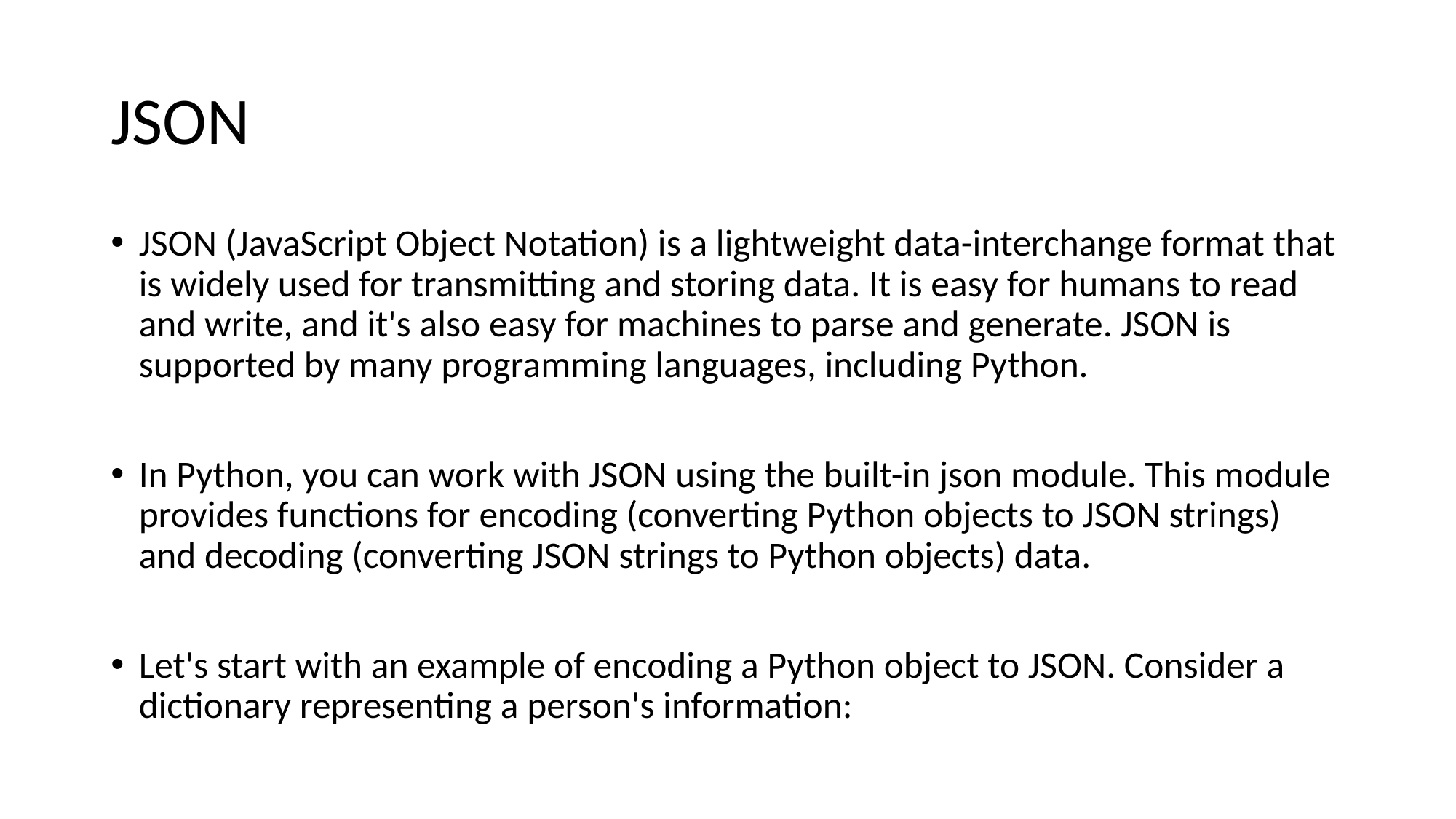

# JSON
JSON (JavaScript Object Notation) is a lightweight data-interchange format that is widely used for transmitting and storing data. It is easy for humans to read and write, and it's also easy for machines to parse and generate. JSON is supported by many programming languages, including Python.

In Python, you can work with JSON using the built-in json module. This module provides functions for encoding (converting Python objects to JSON strings) and decoding (converting JSON strings to Python objects) data.

Let's start with an example of encoding a Python object to JSON. Consider a dictionary representing a person's information: